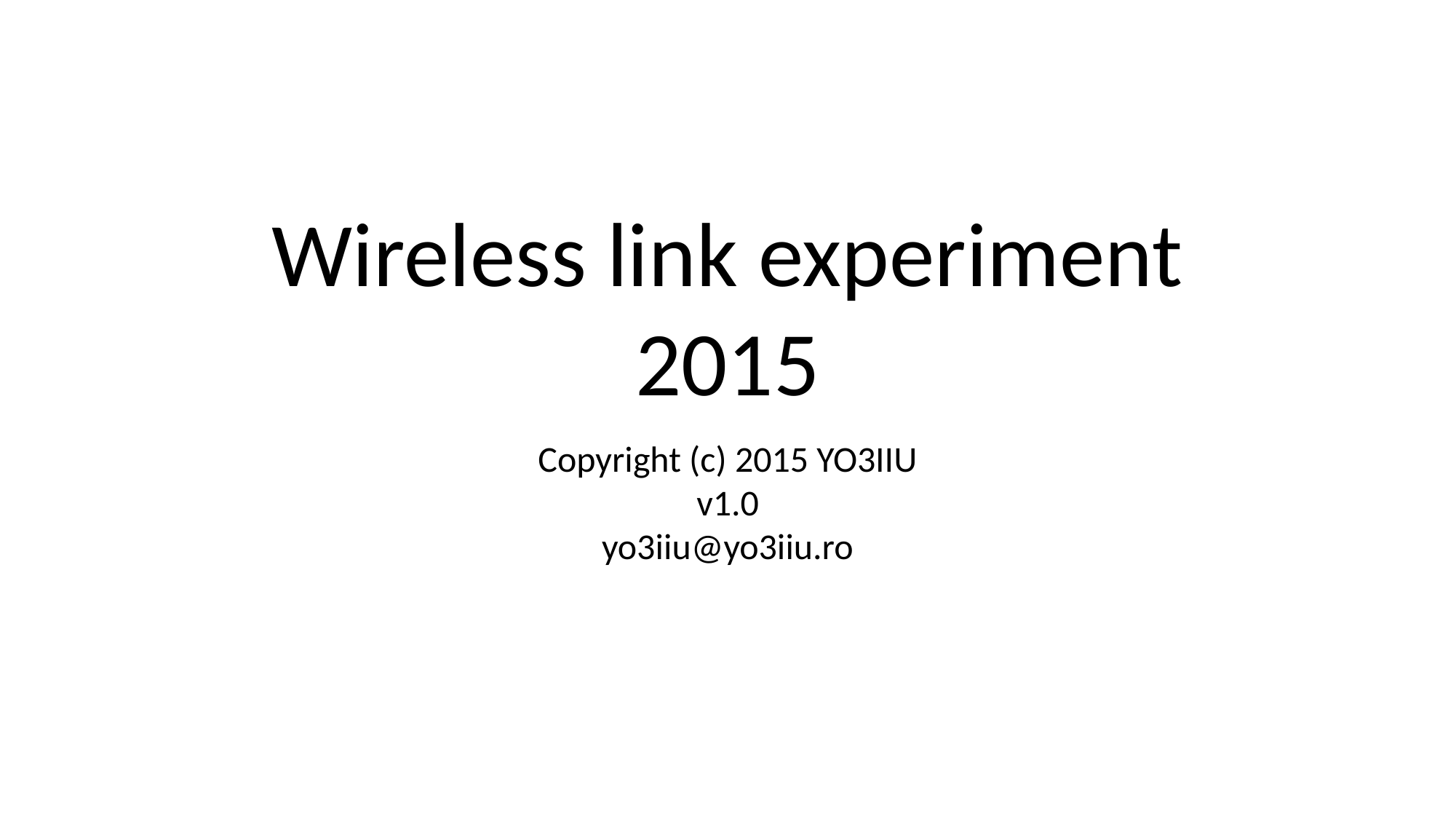

Wireless link experiment 2015
Copyright (c) 2015 YO3IIU
v1.0
yo3iiu@yo3iiu.ro